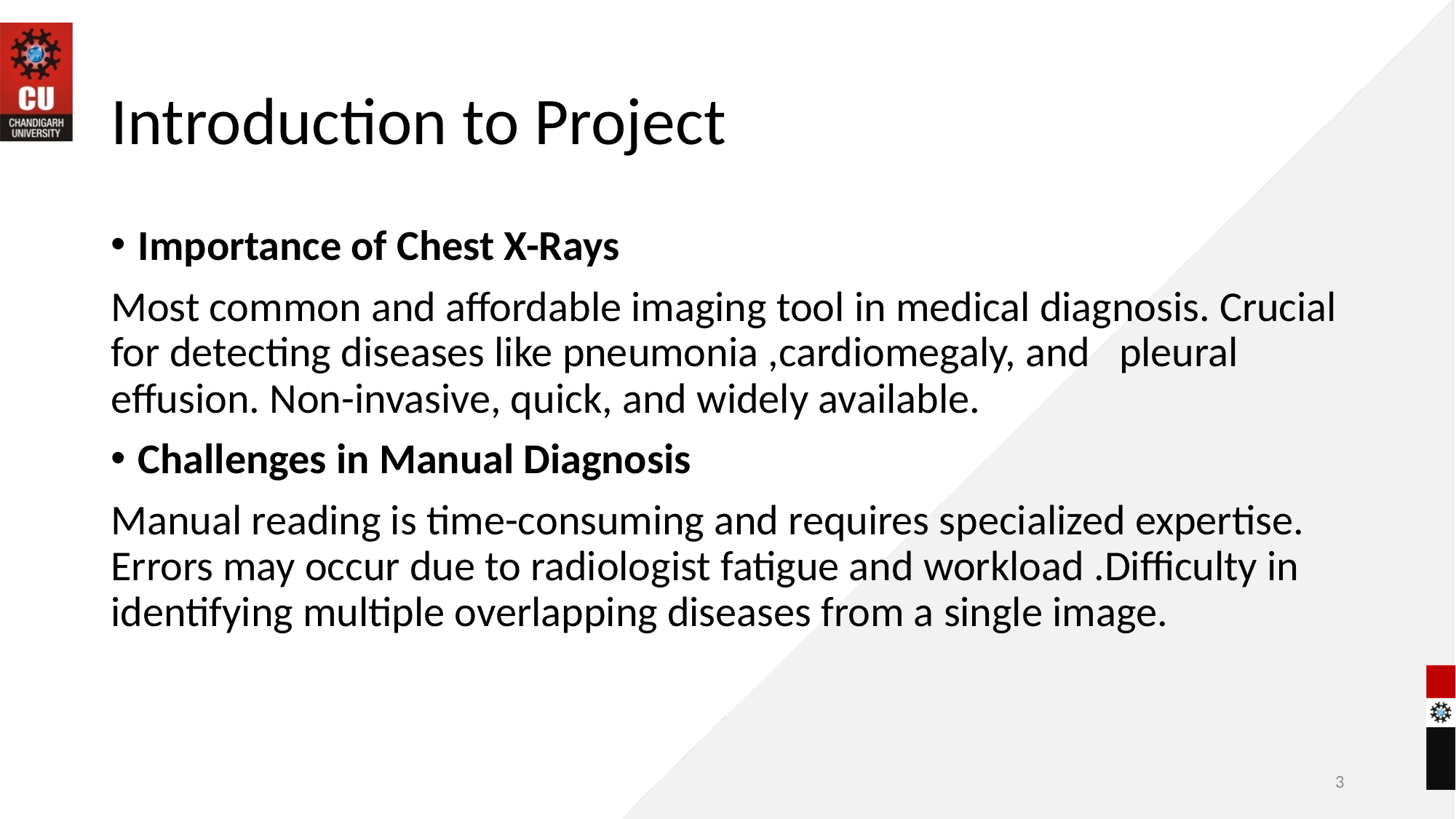

# Introduction to Project
Importance of Chest X-Rays
Most common and affordable imaging tool in medical diagnosis. Crucial for detecting diseases like pneumonia ,cardiomegaly, and   pleural effusion. Non-invasive, quick, and widely available.
Challenges in Manual Diagnosis
Manual reading is time-consuming and requires specialized expertise. Errors may occur due to radiologist fatigue and workload .Difficulty in identifying multiple overlapping diseases from a single image.

3